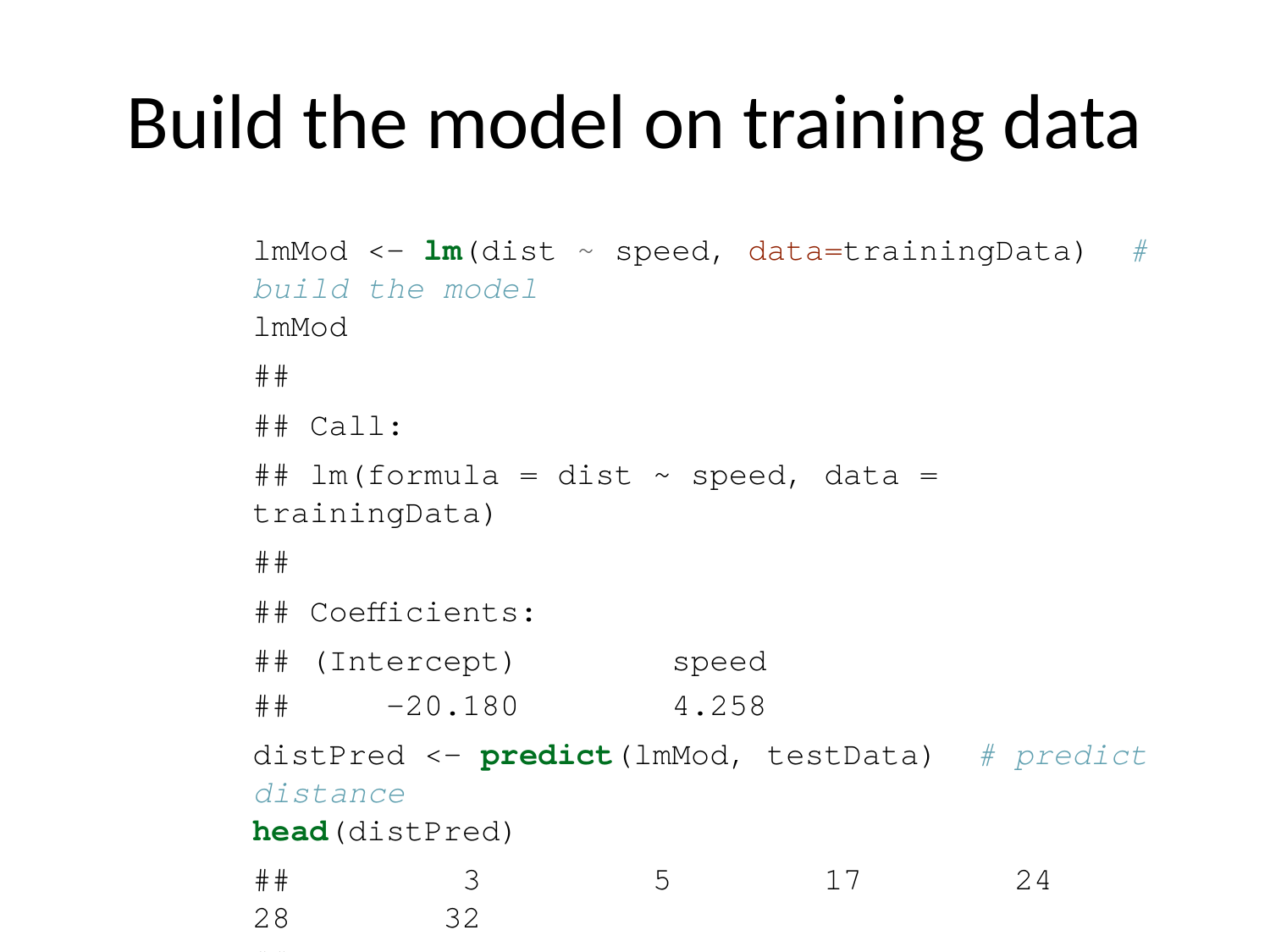

# Build the model on training data
lmMod <- lm(dist ~ speed, data=trainingData)  # build the model
lmMod
##
## Call:
## lm(formula = dist ~ speed, data = trainingData)
##
## Coefficients:
## (Intercept)        speed
##     -20.180        4.258
distPred <- predict(lmMod, testData)  # predict distance
head(distPred)
##         3         5        17        24        28        32
##  9.627845 13.886057 35.177120 43.693545 47.951757 56.468182